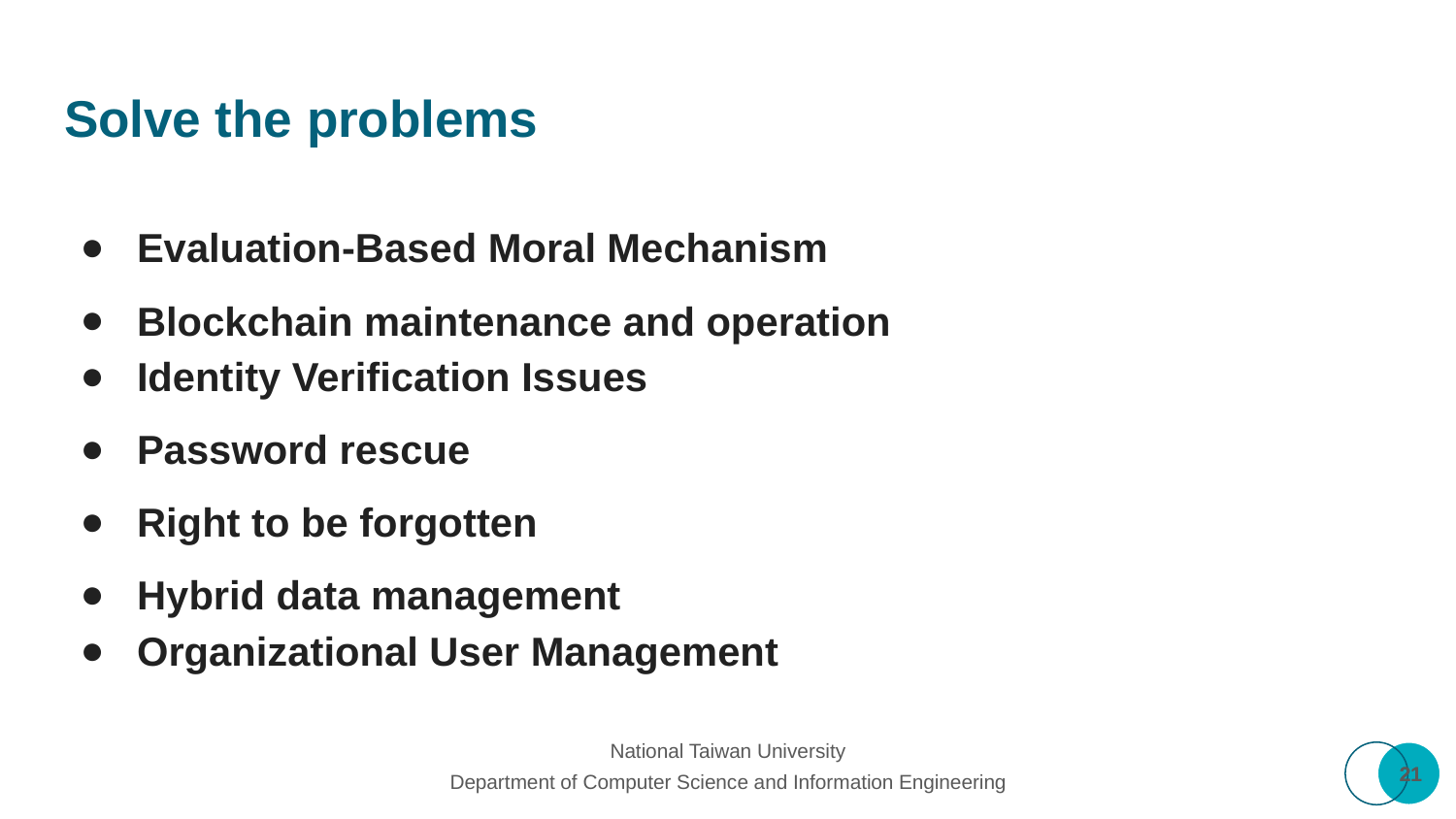

# Solve the problems
Evaluation-Based Moral Mechanism
Blockchain maintenance and operation
Identity Verification Issues
Password rescue
Right to be forgotten
Hybrid data management
Organizational User Management
21
21